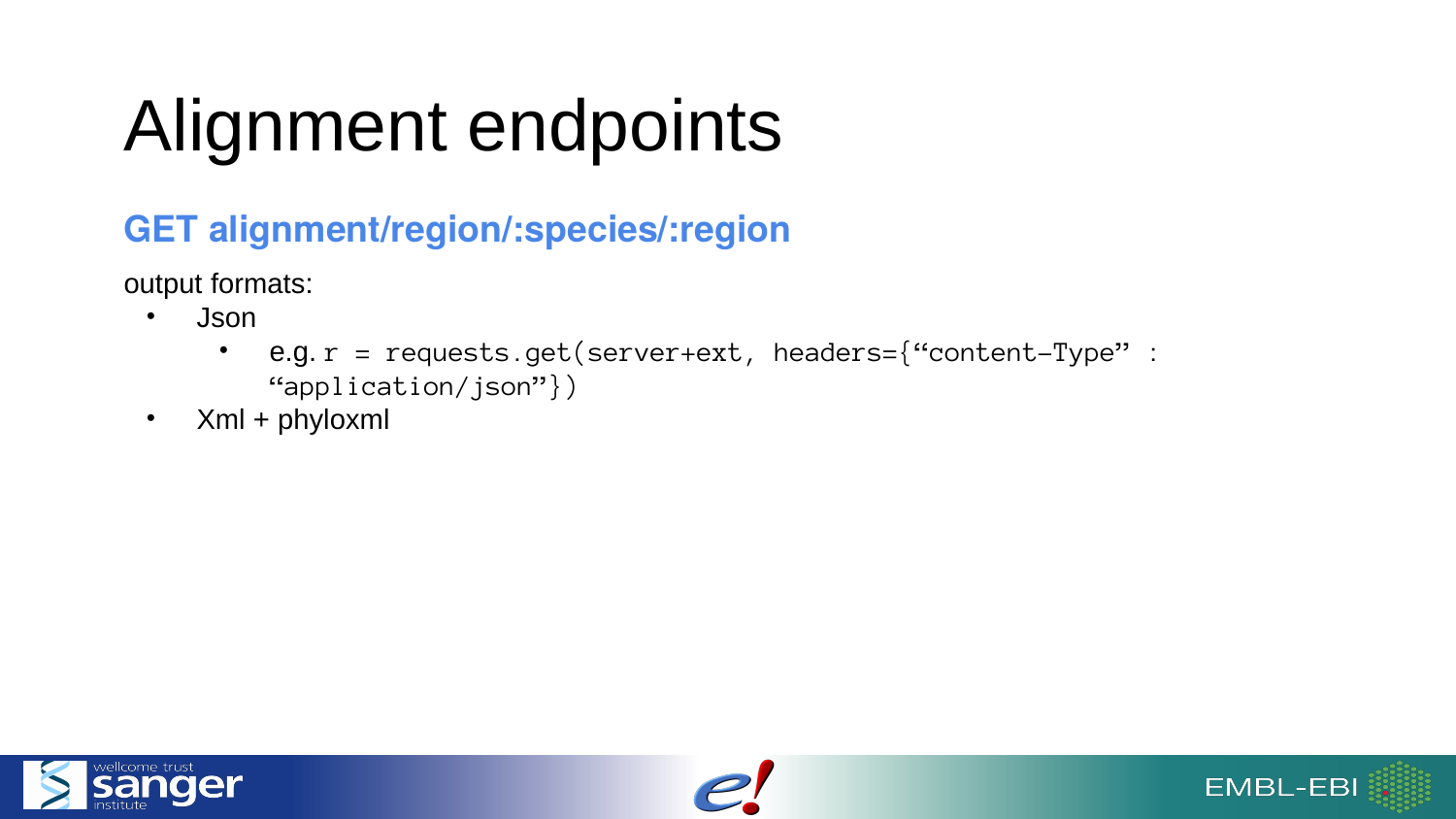

# Alignment endpoints
GET alignment/region/:species/:region
output formats:
Json
e.g. r = requests.get(server+ext, headers={“content-Type” : “application/json”})
Xml + phyloxml